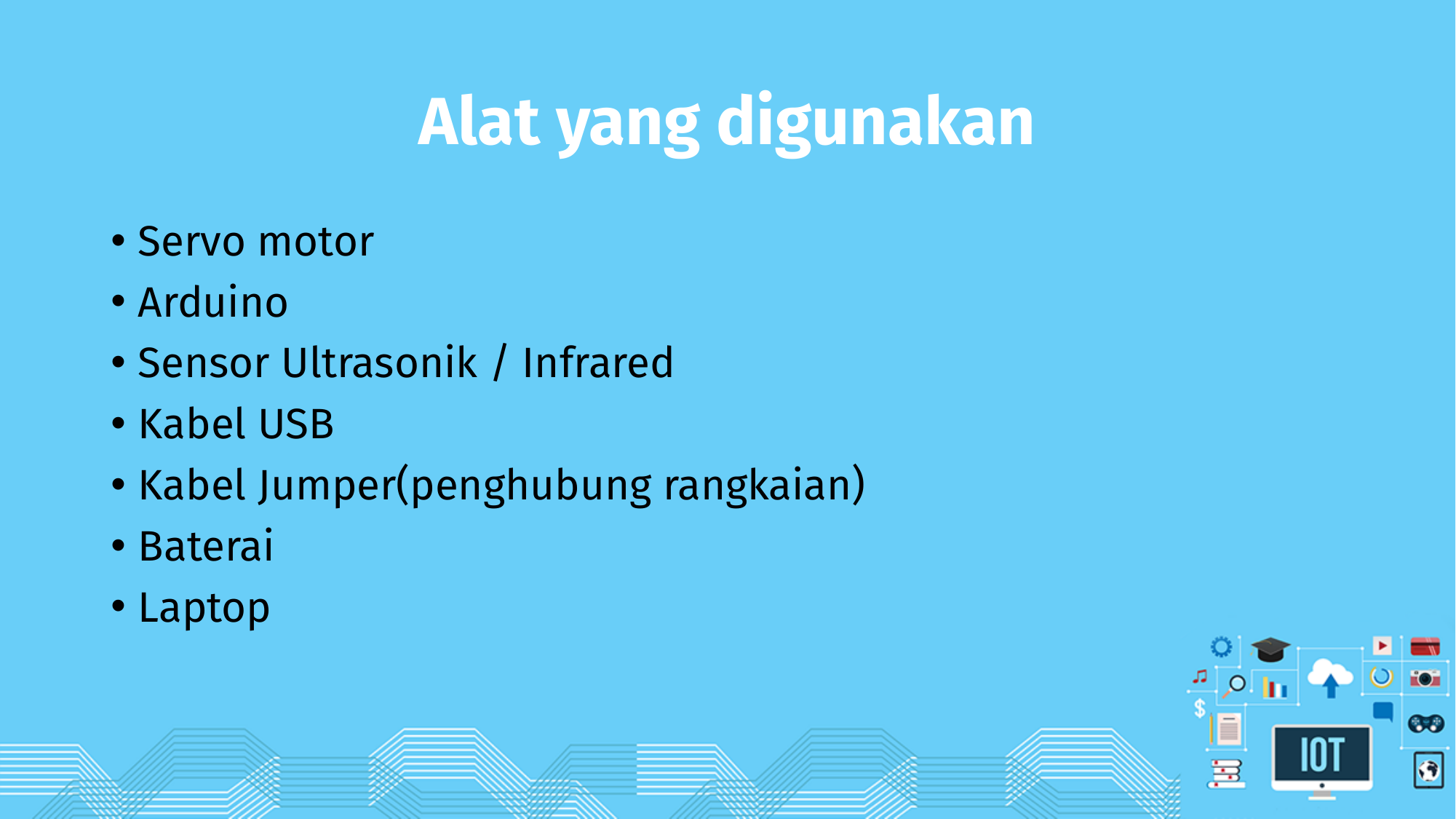

# Alat yang digunakan
Servo motor
Arduino
Sensor Ultrasonik / Infrared
Kabel USB
Kabel Jumper(penghubung rangkaian)
Baterai
Laptop